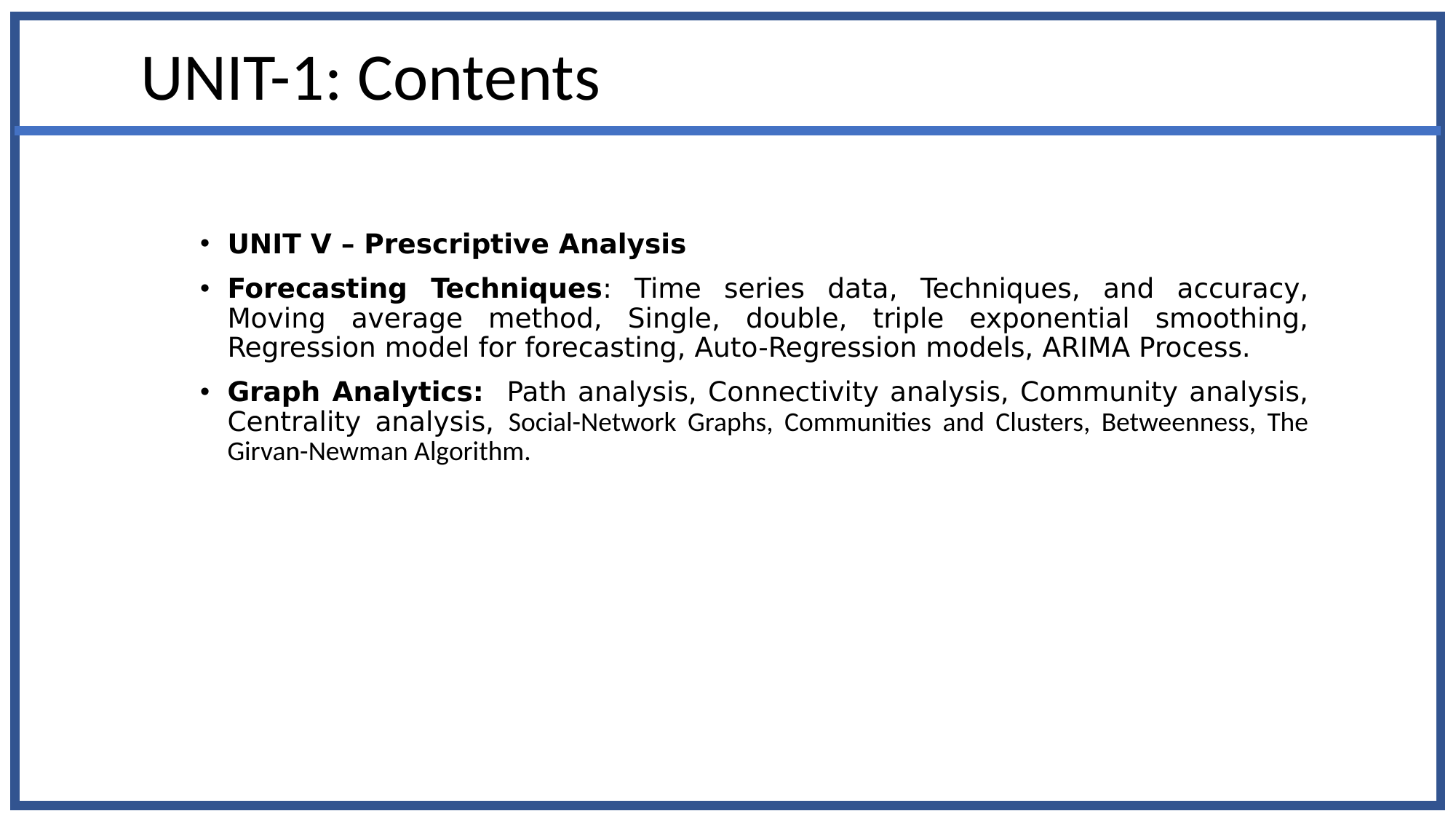

# UNIT-1: Contents
UNIT V – Prescriptive Analysis
Forecasting Techniques: Time series data, Techniques, and accuracy, Moving average method, Single, double, triple exponential smoothing, Regression model for forecasting, Auto-Regression models, ARIMA Process.
Graph Analytics:  Path analysis, Connectivity analysis, Community analysis, Centrality analysis, Social-Network Graphs, Communities and Clusters, Betweenness, The Girvan-Newman Algorithm.